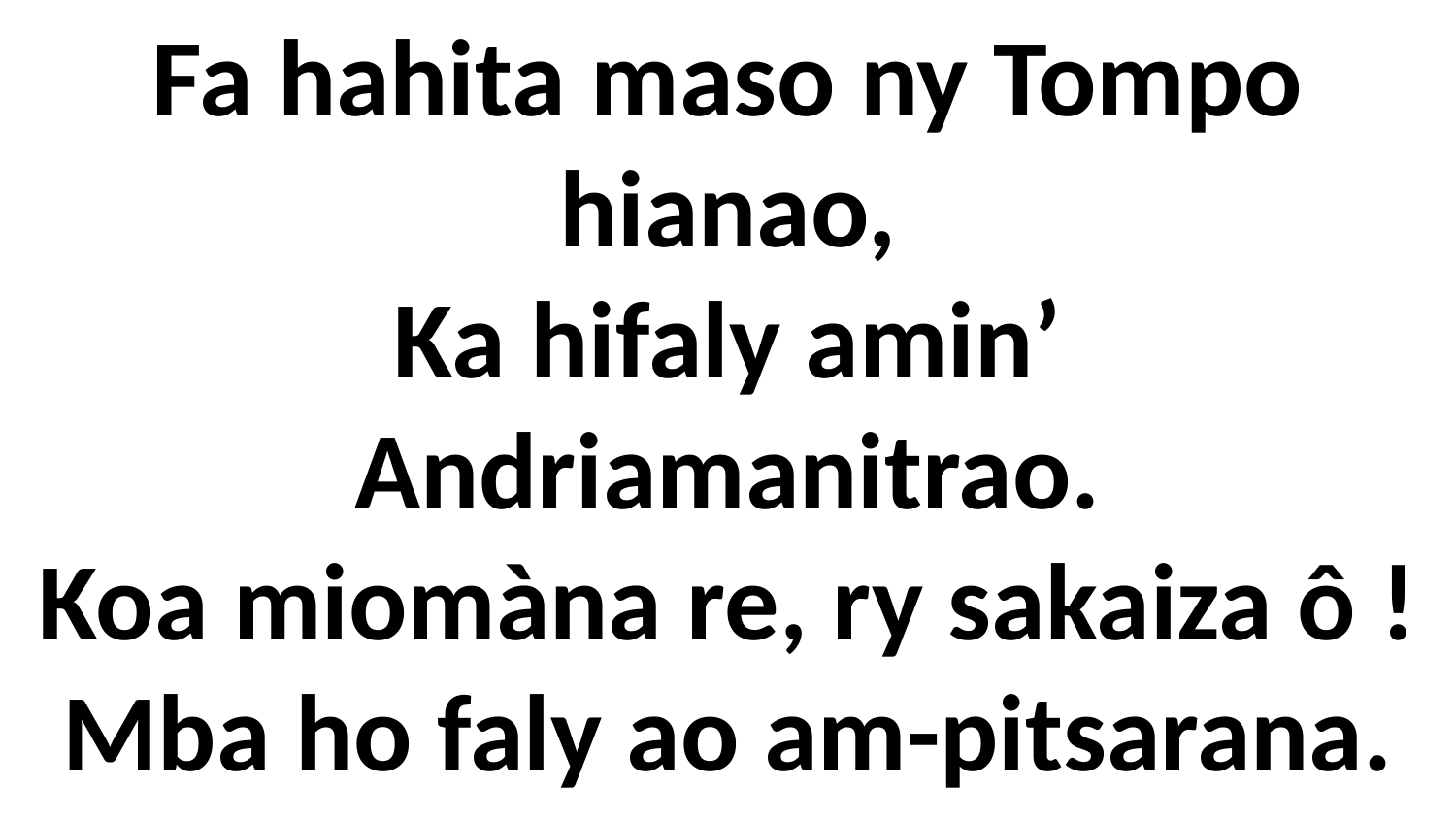

Fa hahita maso ny Tompo hianao,
Ka hifaly amin’ Andriamanitrao.
Koa miomàna re, ry sakaiza ô !
Mba ho faly ao am-pitsarana.